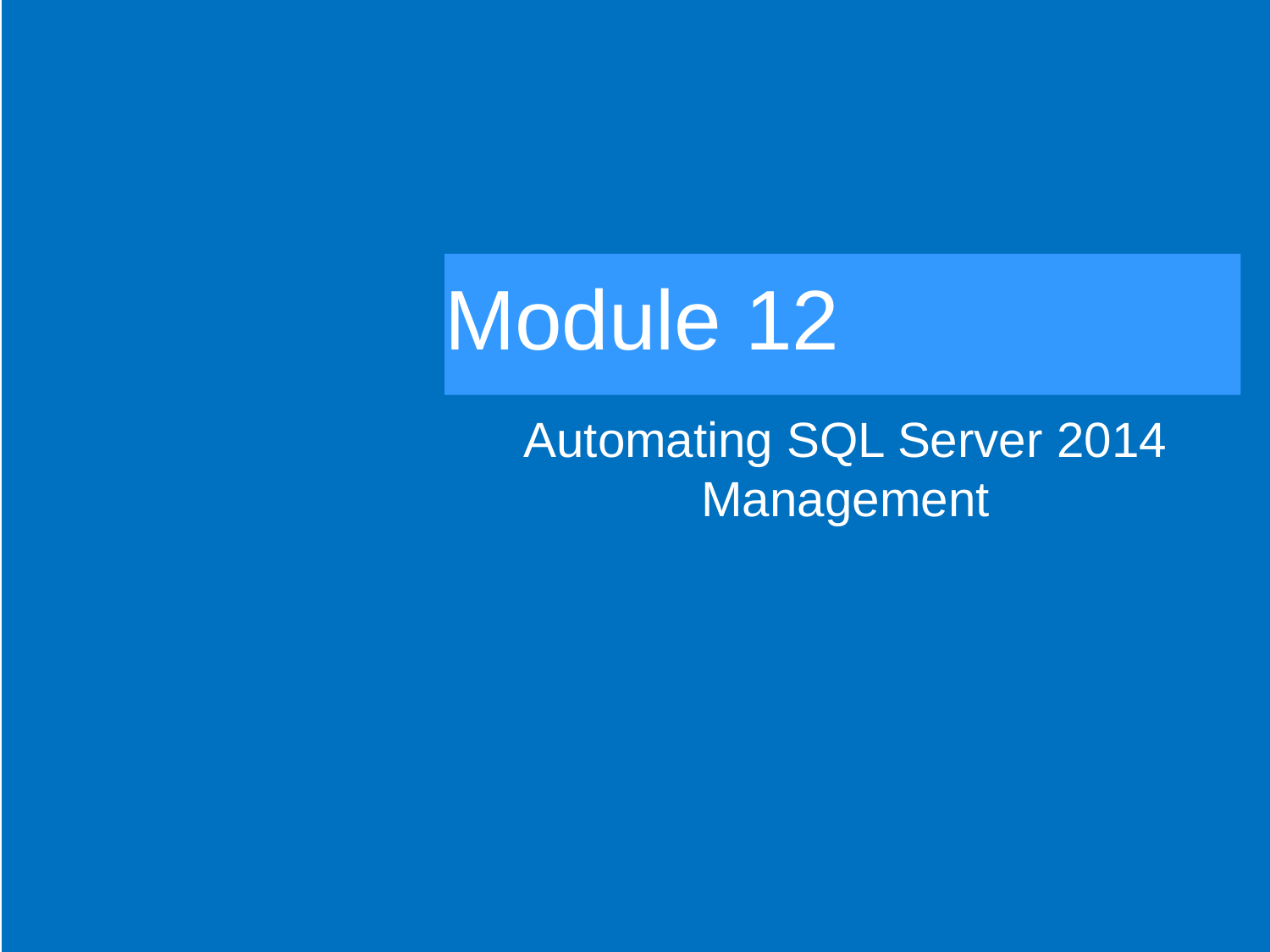

# Module 12
Automating SQL Server 2014 Management